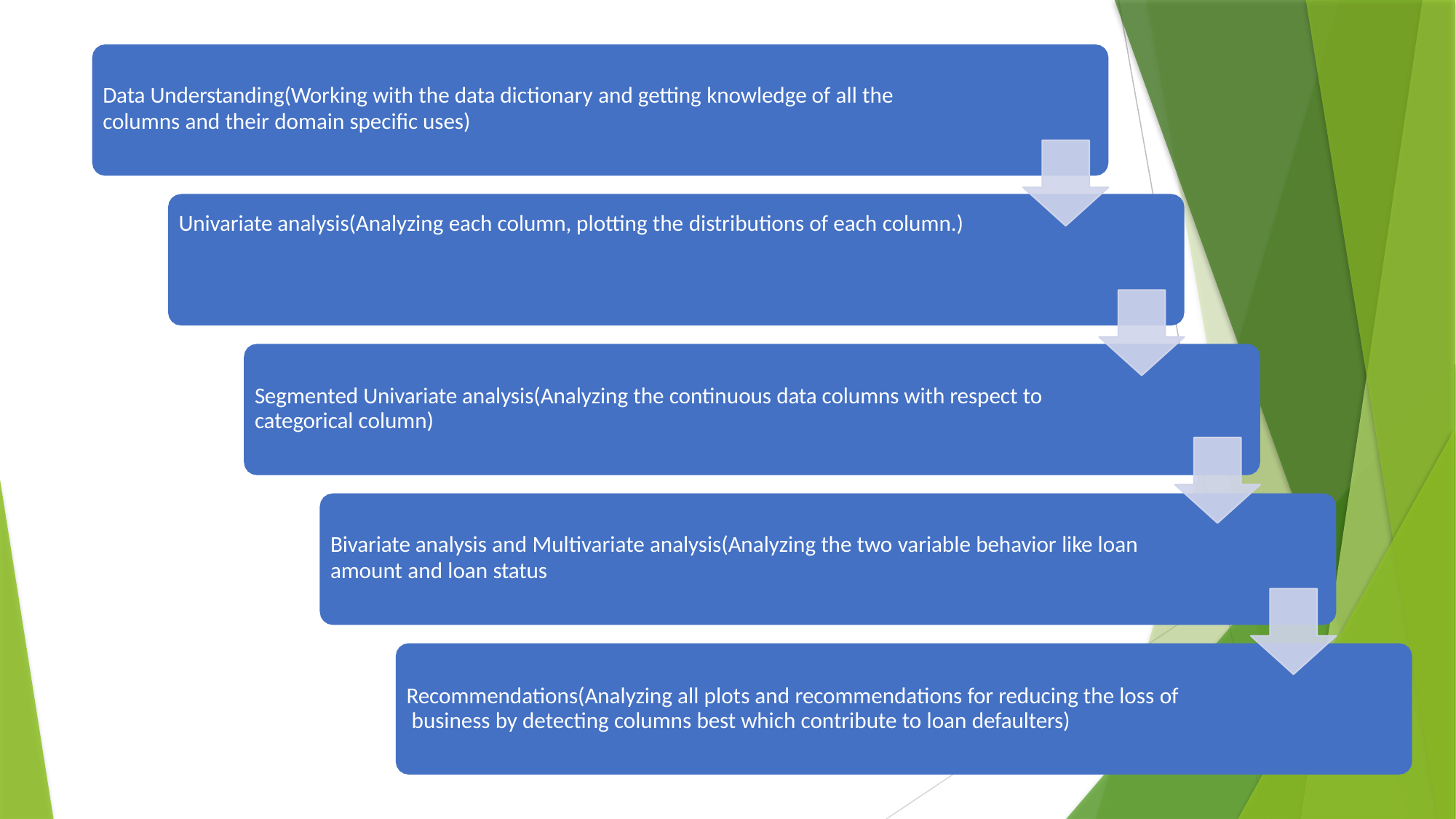

Data Understanding(Working with the data dictionary and getting knowledge of all the
columns and their domain specific uses)

Univariate analysis(Analyzing each column, plotting the distributions of each column.)

Segmented Univariate analysis(Analyzing the continuous data columns with respect to  categorical column)

Bivariate analysis and Multivariate analysis(Analyzing the two variable behavior like loan
amount and loan status

Recommendations(Analyzing all plots and recommendations for reducing the loss of  business by detecting columns best which contribute to loan defaulters)